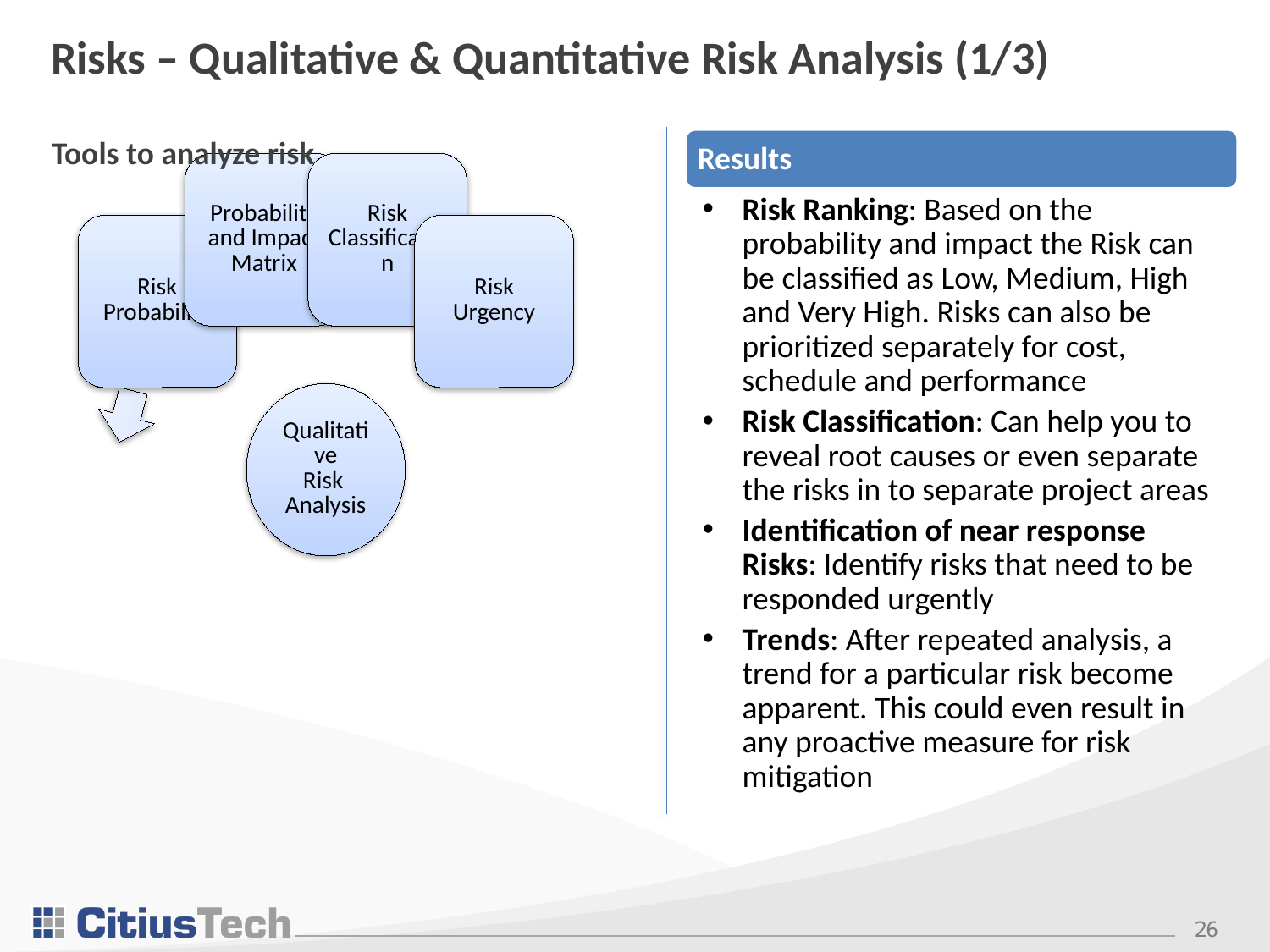

# Risks – Qualitative & Quantitative Risk Analysis (1/3)
Qualitative
Risk
Analysis
Risk Probability
Risk Classification
Risk Urgency
Tools to analyze risk
Results
Risk Ranking: Based on the probability and impact the Risk can be classified as Low, Medium, High and Very High. Risks can also be prioritized separately for cost, schedule and performance
Risk Classification: Can help you to reveal root causes or even separate the risks in to separate project areas
Identification of near response Risks: Identify risks that need to be responded urgently
Trends: After repeated analysis, a trend for a particular risk become apparent. This could even result in any proactive measure for risk mitigation